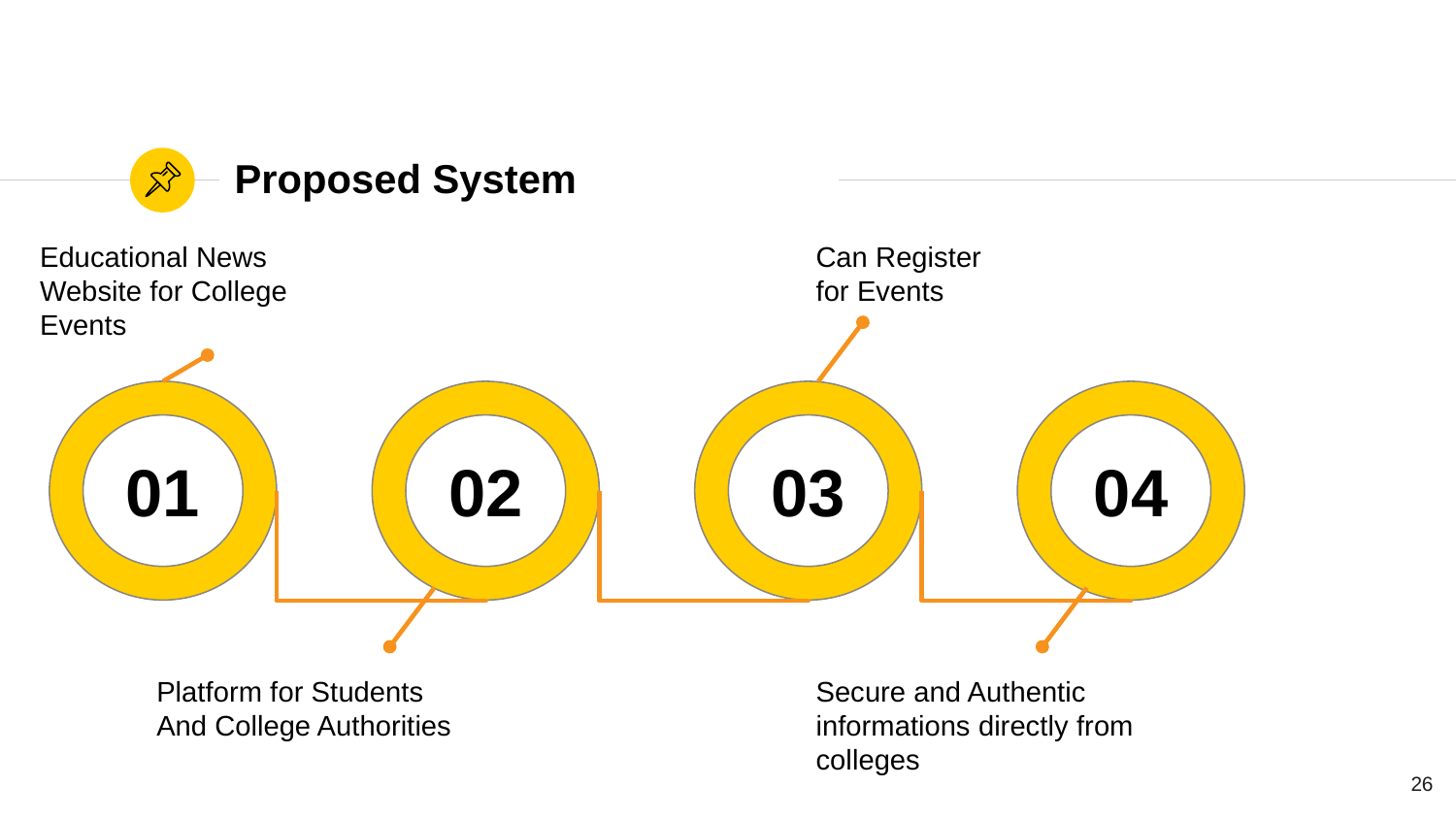

Proposed System

Educational News Website for College Events
Can Register
for Events

01
02
03
04
Platform for Students
And College Authorities
Secure and Authentic informations directly from colleges
26